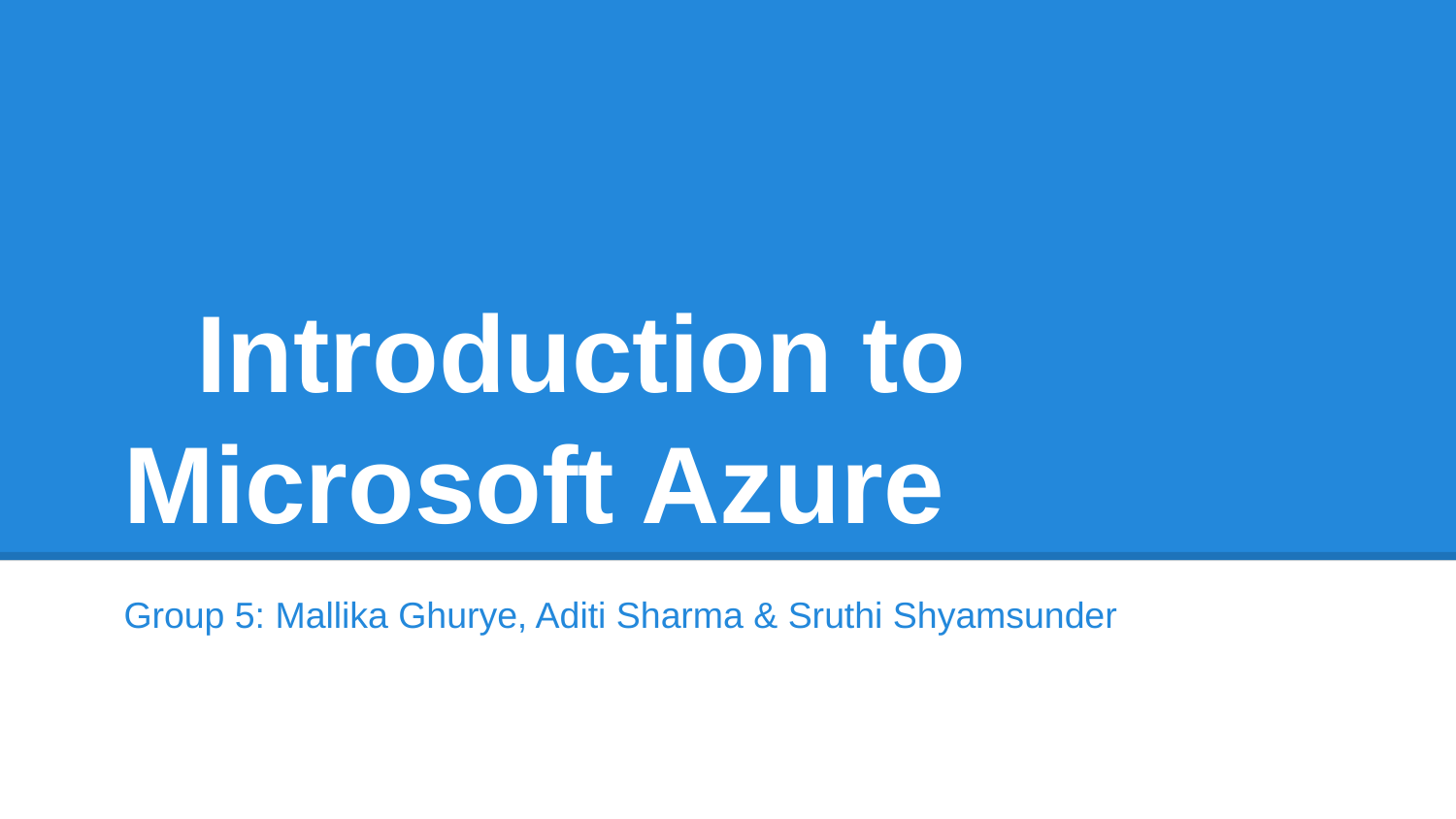

# Introduction to Microsoft Azure
Group 5: Mallika Ghurye, Aditi Sharma & Sruthi Shyamsunder